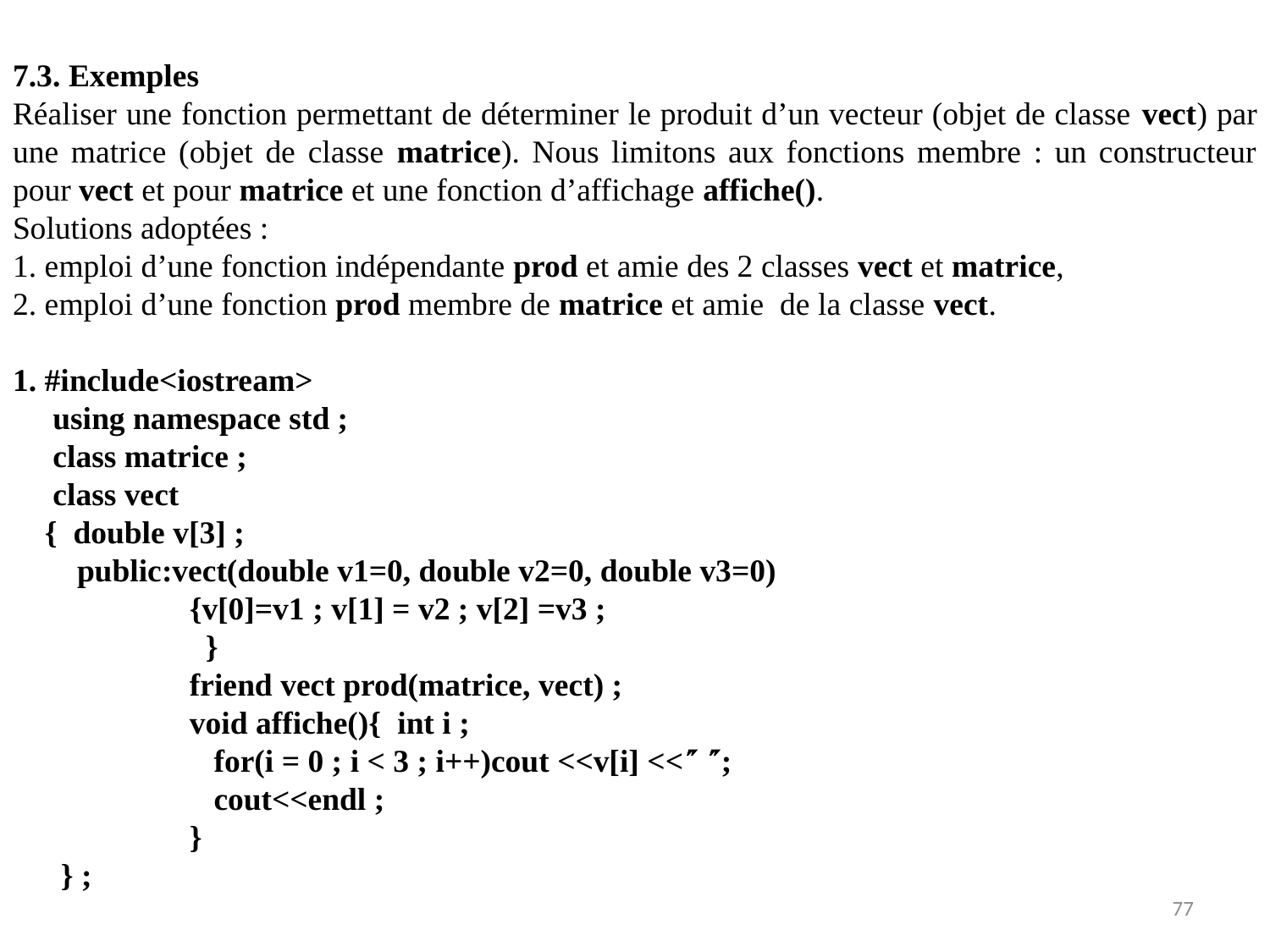

7.3. Exemples
Réaliser une fonction permettant de déterminer le produit d’un vecteur (objet de classe vect) par une matrice (objet de classe matrice). Nous limitons aux fonctions membre : un constructeur pour vect et pour matrice et une fonction d’affichage affiche().
Solutions adoptées :
1. emploi d’une fonction indépendante prod et amie des 2 classes vect et matrice,
2. emploi d’une fonction prod membre de matrice et amie  de la classe vect.

1. #include<iostream>
     using namespace std ;
     class matrice ;
     class vect
    {  double v[3] ;
        public:vect(double v1=0, double v2=0, double v3=0)
                      {v[0]=v1 ; v[1] = v2 ; v[2] =v3 ;
                        }
                      friend vect prod(matrice, vect) ;
                      void affiche(){  int i ;
                         for(i = 0 ; i < 3 ; i++)cout <<v[i] <<″ ″;
                         cout<<endl ;
                      }
      } ;
77